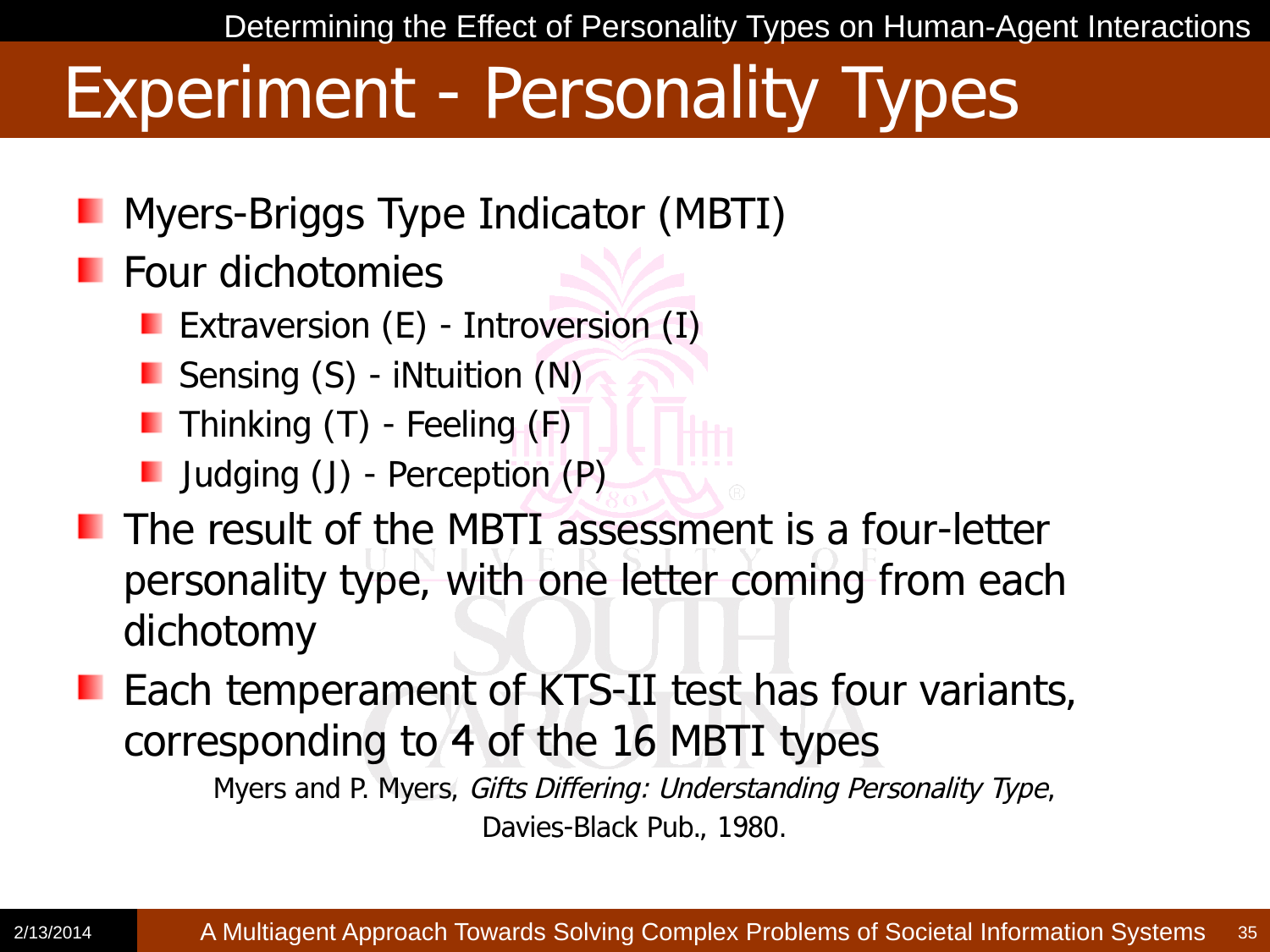

Determining the Effect of Personality Types on Human-Agent Interactions
# Experiment - Personality Types
Myers-Briggs Type Indicator (MBTI)
Four dichotomies
Extraversion (E) - Introversion (I)
Sensing (S) - iNtuition (N)
Thinking (T) - Feeling (F)
Judging (J) - Perception (P)
The result of the MBTI assessment is a four-letter personality type, with one letter coming from each dichotomy
Each temperament of KTS-II test has four variants, corresponding to 4 of the 16 MBTI types
Myers and P. Myers, Gifts Differing: Understanding Personality Type,
Davies-Black Pub., 1980.

2/13/2014
35